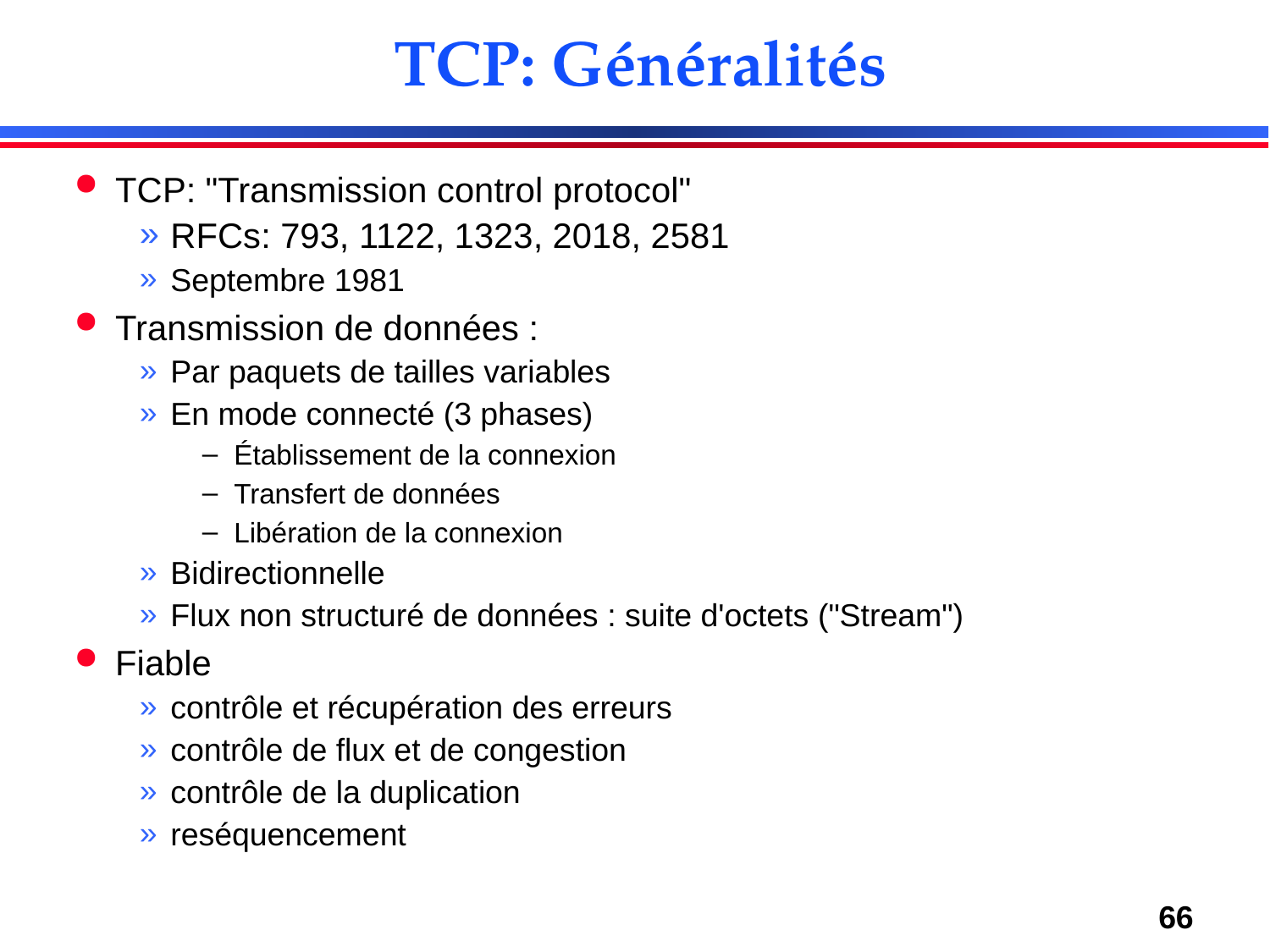

# TCP: Généralités
TCP: "Transmission control protocol"
RFCs: 793, 1122, 1323, 2018, 2581
Septembre 1981
Transmission de données :
Par paquets de tailles variables
En mode connecté (3 phases)
Établissement de la connexion
Transfert de données
Libération de la connexion
Bidirectionnelle
Flux non structuré de données : suite d'octets ("Stream")
Fiable
contrôle et récupération des erreurs
contrôle de flux et de congestion
contrôle de la duplication
reséquencement